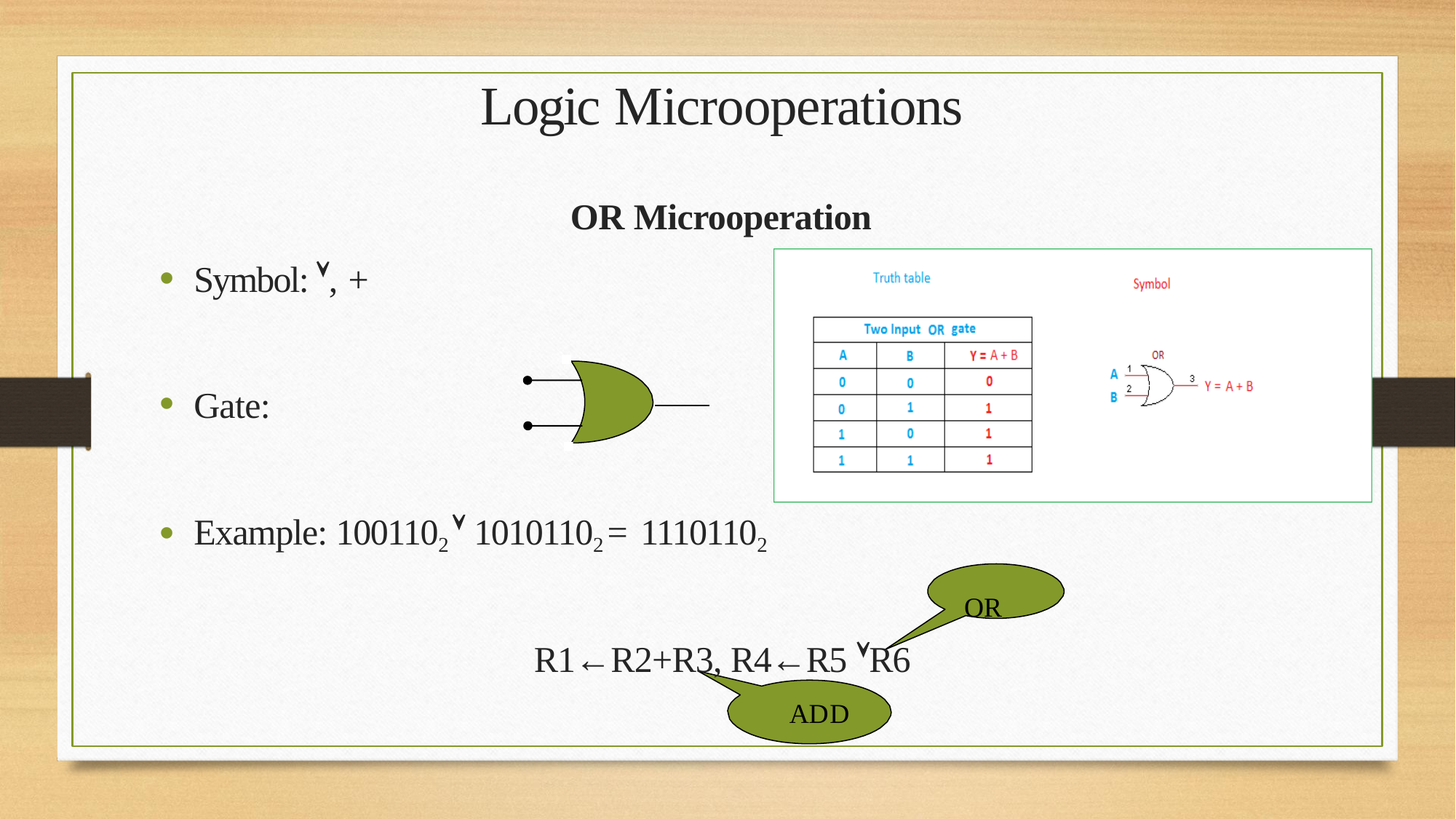

# Logic Microoperations
OR Microoperation
Symbol: ∨, +

Gate:

Example: 1001102 ∨ 10101102 = 11101102
OR
R1←R2+R3, R4←R5 ∨R6
ADD